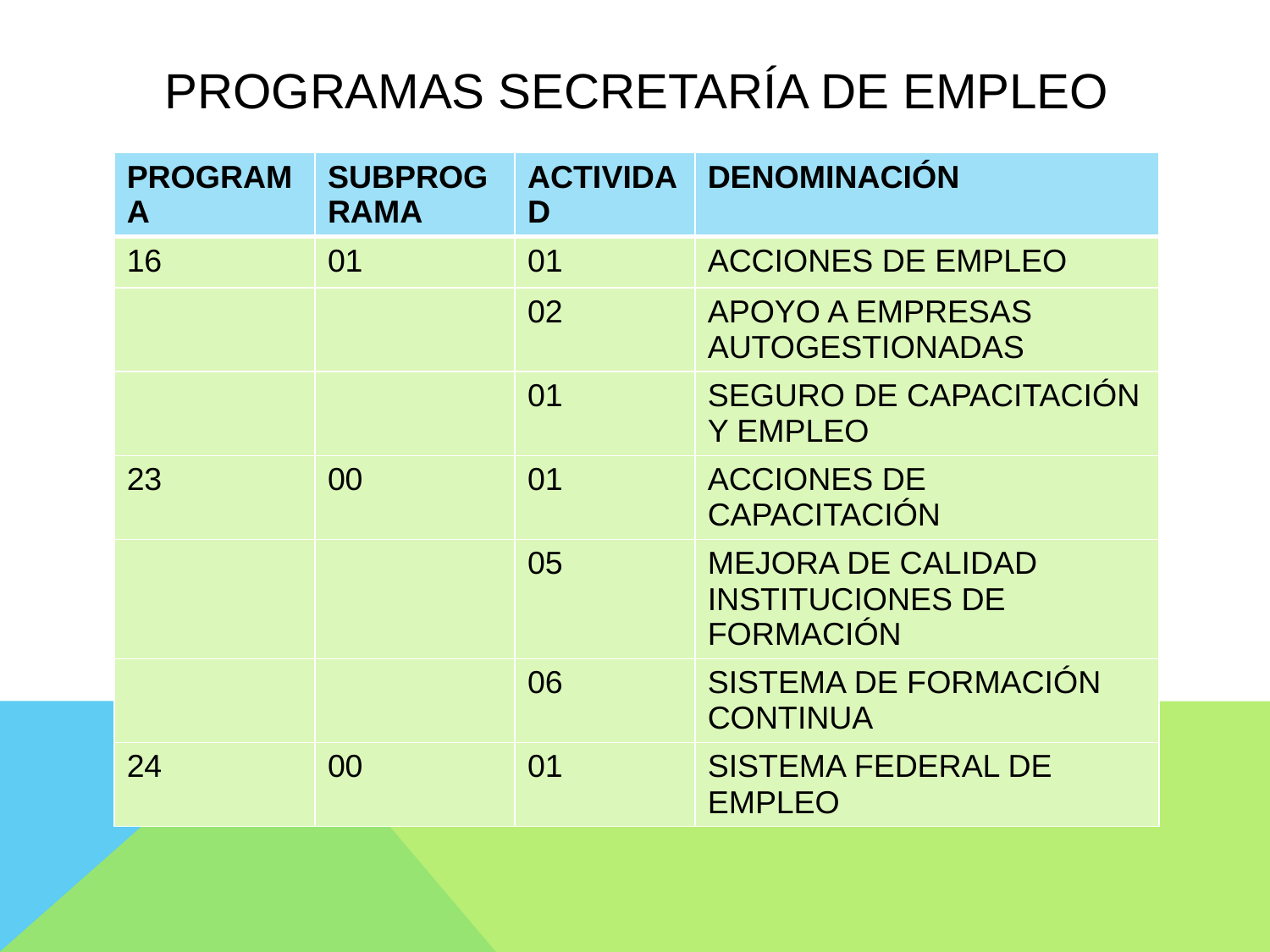

# PROGRAMAS SECRETARÍA DE EMPLEO
| PROGRAMA | SUBPROGRAMA | ACTIVIDAD | DENOMINACIÓN |
| --- | --- | --- | --- |
| 16 | 01 | 01 | ACCIONES DE EMPLEO |
|  |  | 02 | APOYO A EMPRESAS AUTOGESTIONADAS |
|  |  | 01 | SEGURO DE CAPACITACIÓN Y EMPLEO |
| 23 | 00 | 01 | ACCIONES DE CAPACITACIÓN |
|  |  | 05 | MEJORA DE CALIDAD INSTITUCIONES DE FORMACIÓN |
|  |  | 06 | SISTEMA DE FORMACIÓN CONTINUA |
| 24 | 00 | 01 | SISTEMA FEDERAL DE EMPLEO |